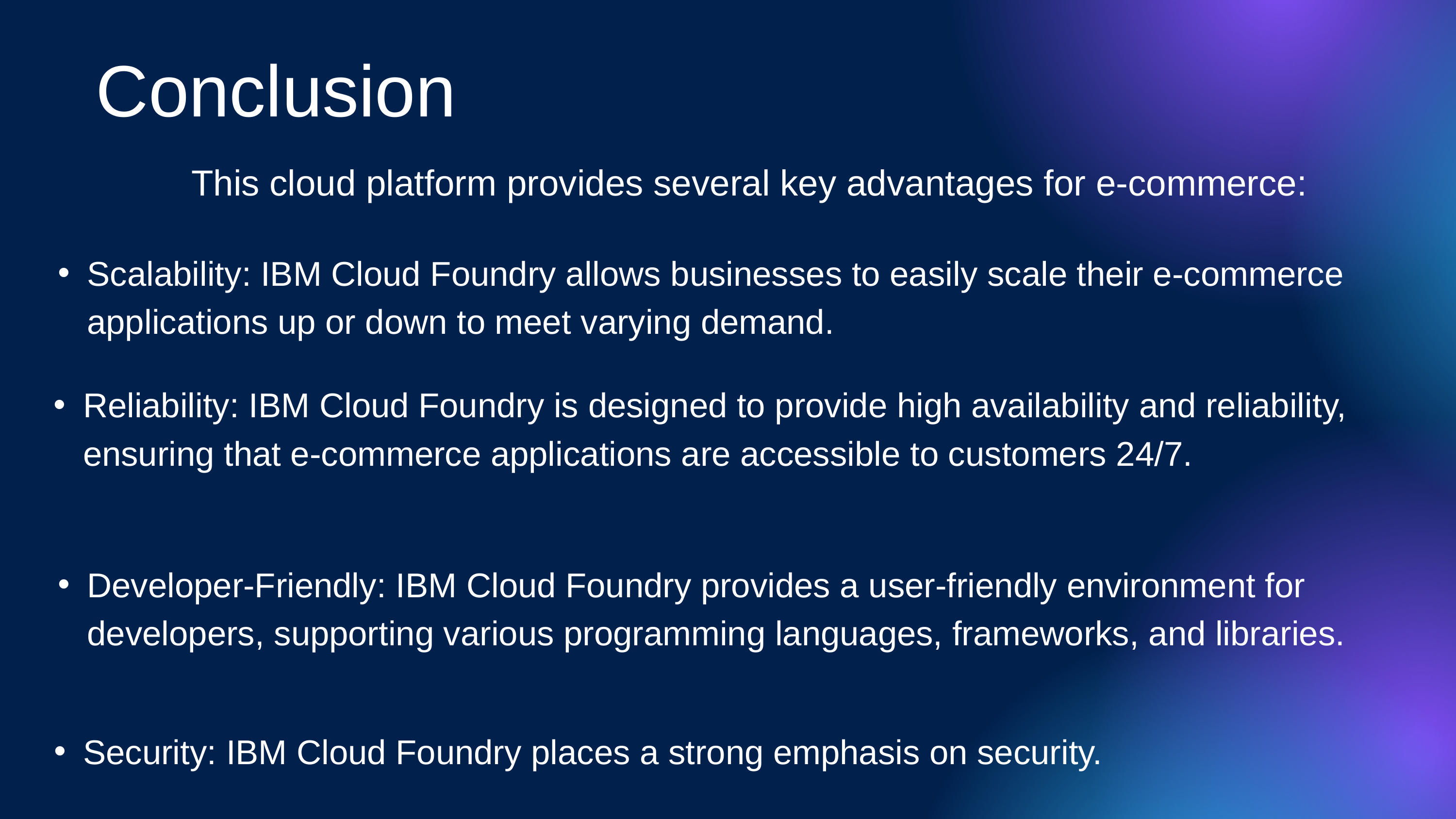

Conclusion
 This cloud platform provides several key advantages for e-commerce:
Scalability: IBM Cloud Foundry allows businesses to easily scale their e-commerce applications up or down to meet varying demand.
Reliability: IBM Cloud Foundry is designed to provide high availability and reliability, ensuring that e-commerce applications are accessible to customers 24/7.

Developer-Friendly: IBM Cloud Foundry provides a user-friendly environment for developers, supporting various programming languages, frameworks, and libraries.

Security: IBM Cloud Foundry places a strong emphasis on security.